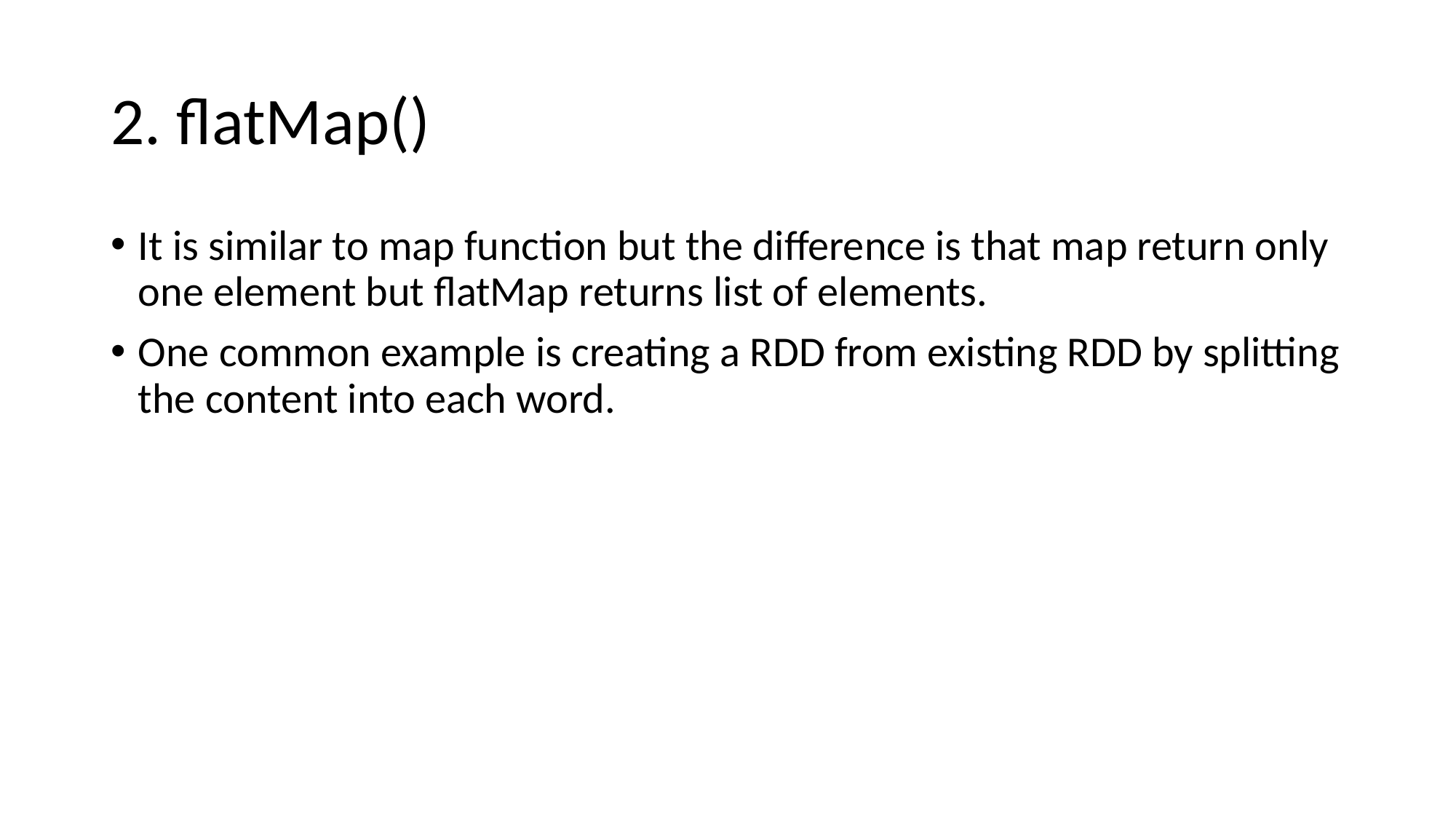

# 2. flatMap()
It is similar to map function but the difference is that map return only one element but flatMap returns list of elements.
One common example is creating a RDD from existing RDD by splitting the content into each word.